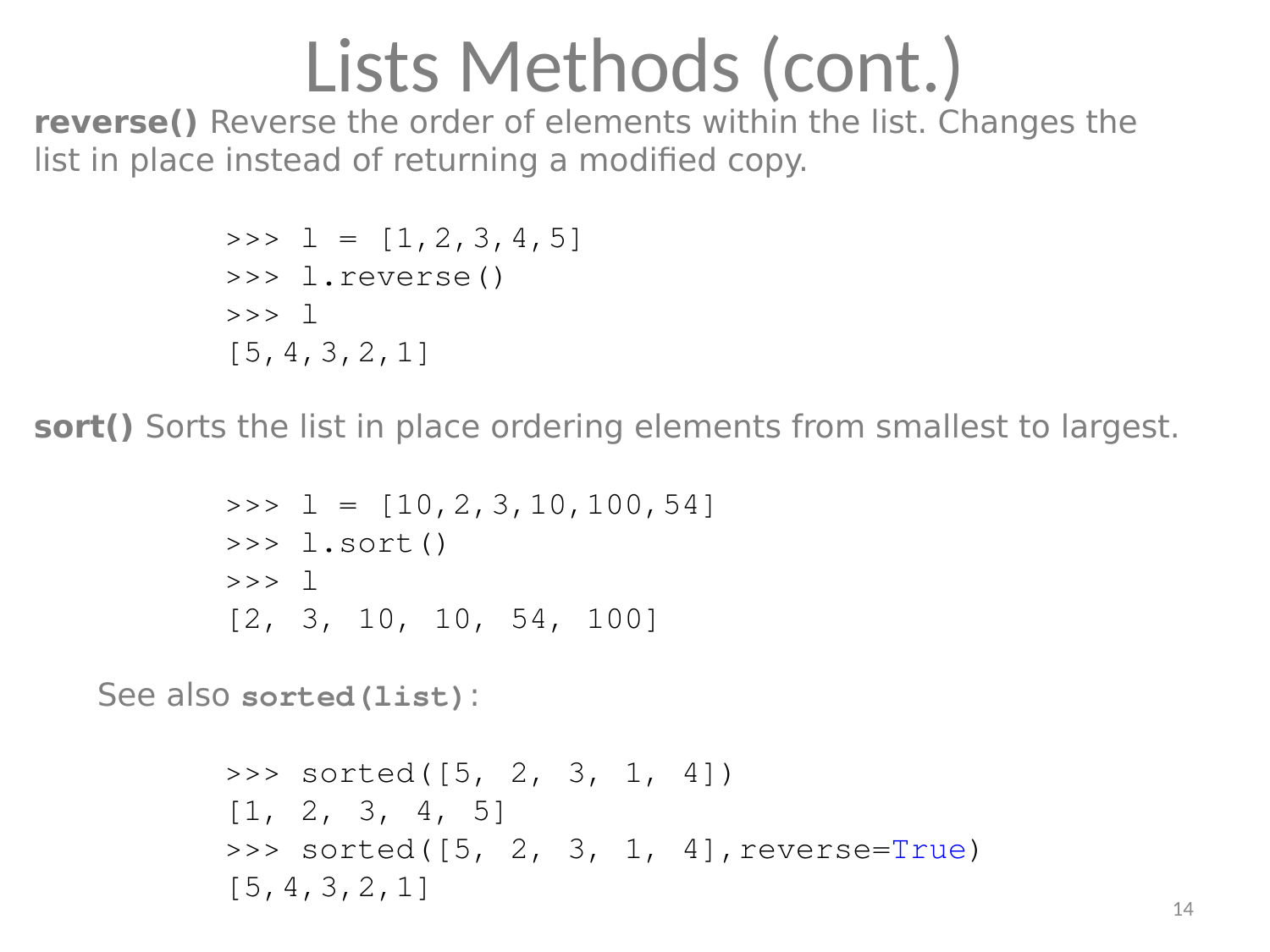

Lists Methods (cont.)
reverse() Reverse the order of elements within the list. Changes the list in place instead of returning a modified copy.

>>> l = [1,2,3,4,5]
>>> l.reverse()
>>> l
[5,4,3,2,1]

sort() Sorts the list in place ordering elements from smallest to largest.

>>> l = [10,2,3,10,100,54]
>>> l.sort()
>>> l
[2, 3, 10, 10, 54, 100]
See also sorted(list):

	>>> sorted([5, 2, 3, 1, 4])
	[1, 2, 3, 4, 5]
	>>> sorted([5, 2, 3, 1, 4],reverse=True)
	[5,4,3,2,1]

14